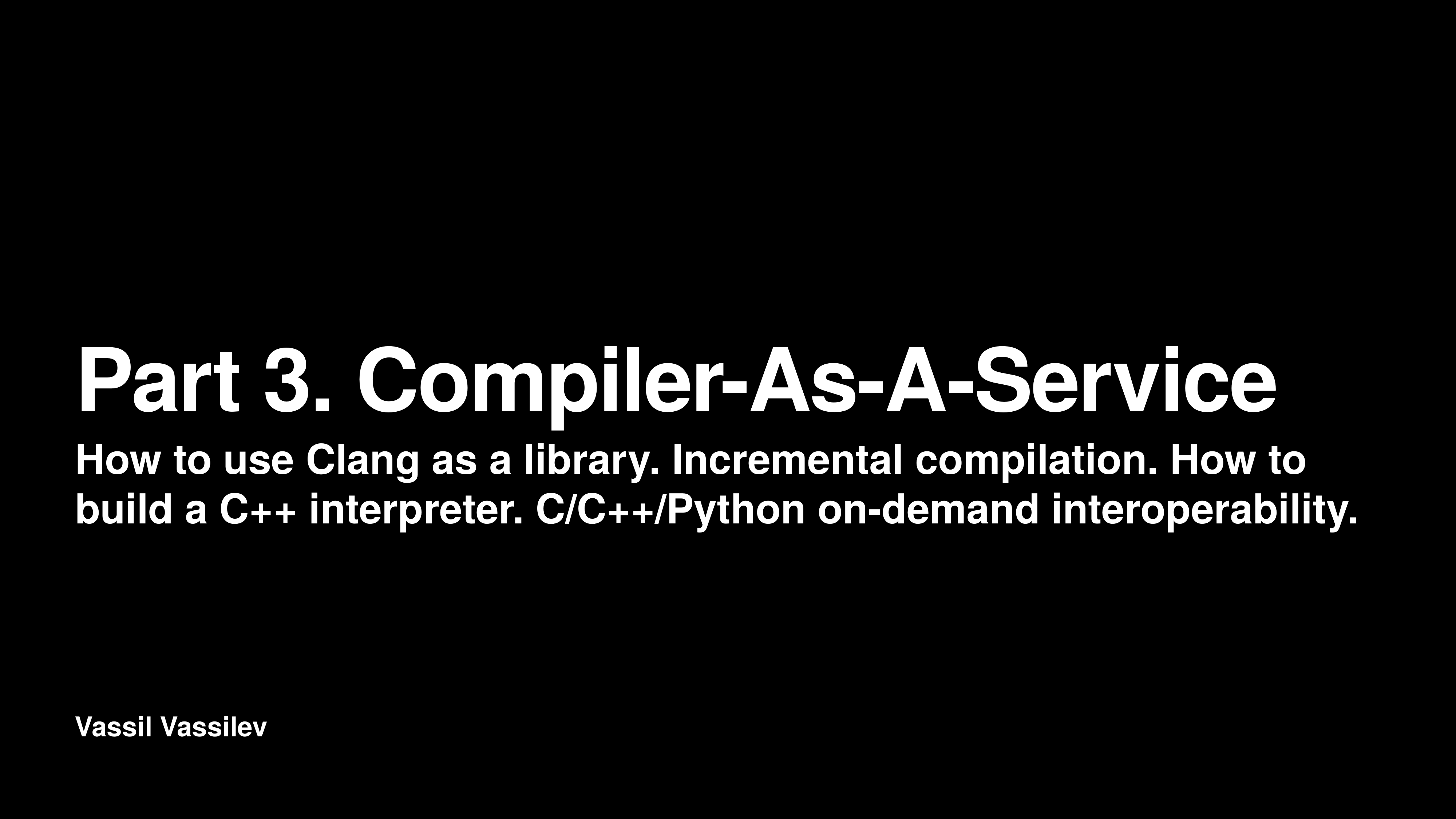

# Part 3. Compiler-As-A-Service
How to use Clang as a library. Incremental compilation. How to build a C++ interpreter. C/C++/Python on-demand interoperability.
Vassil Vassilev